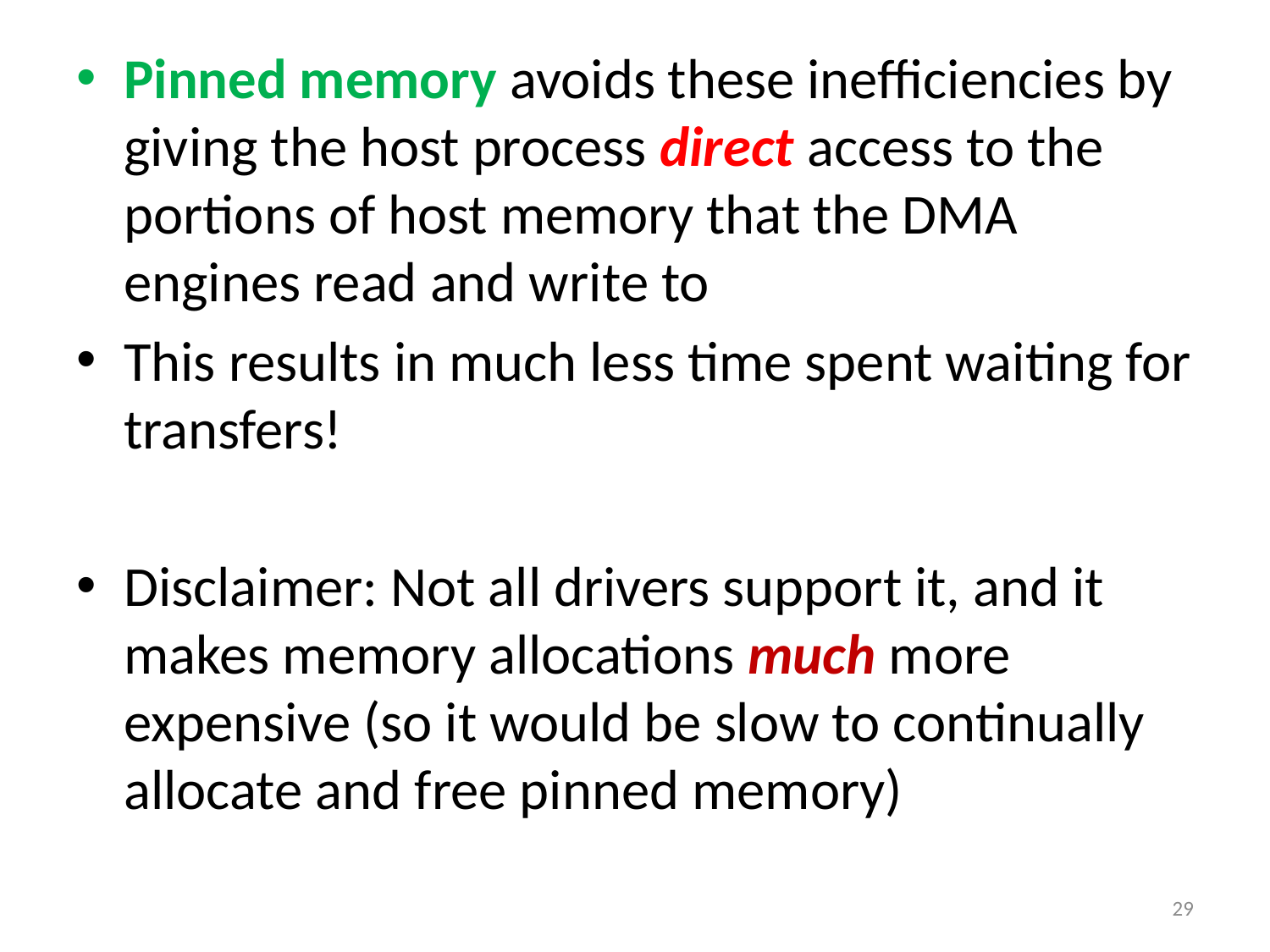

Pinned memory avoids these inefficiencies by giving the host process direct access to the portions of host memory that the DMA engines read and write to
This results in much less time spent waiting for transfers!

Disclaimer: Not all drivers support it, and it makes memory allocations much more expensive (so it would be slow to continually allocate and free pinned memory)
29